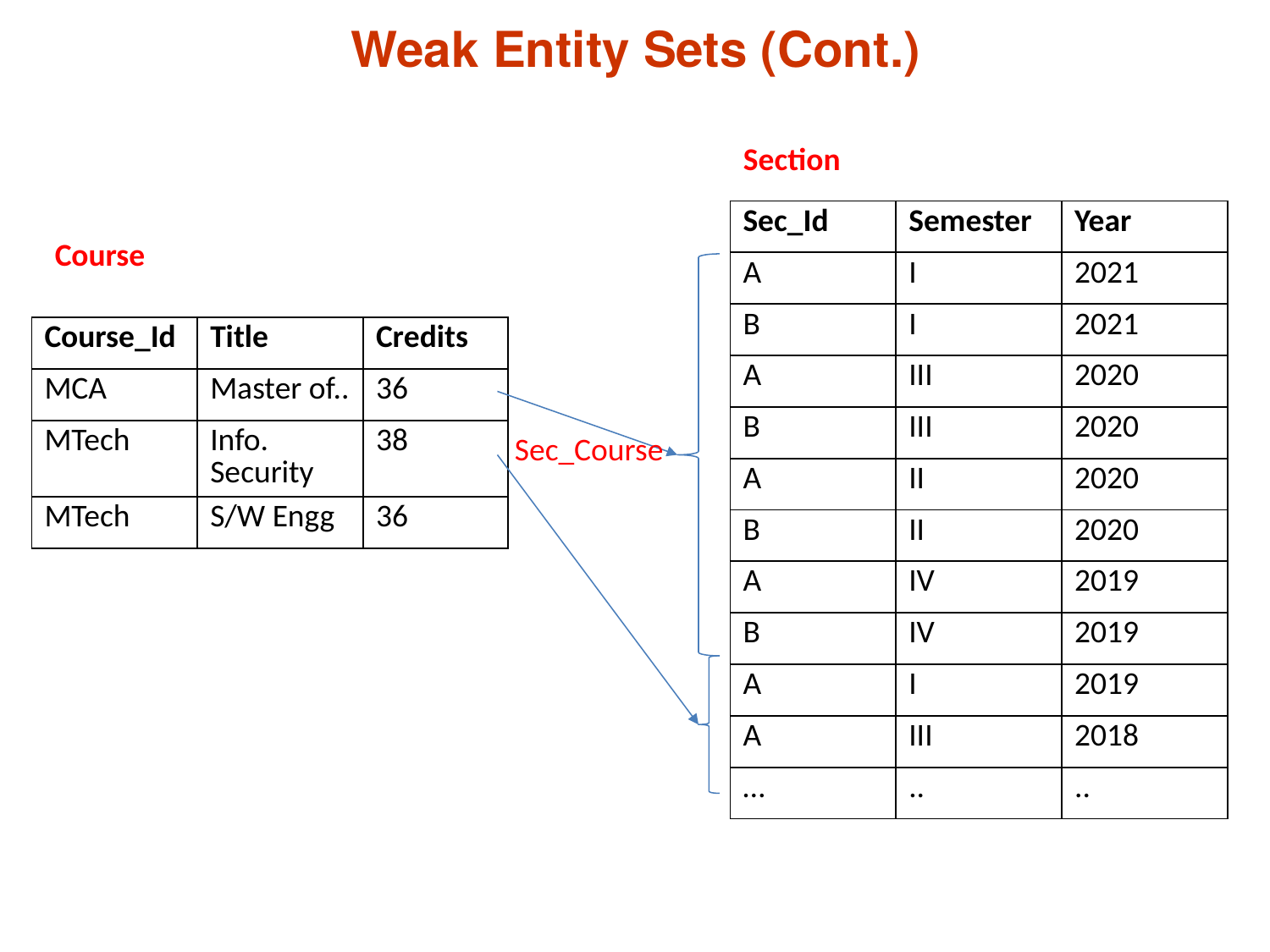

Weak Entity Sets (Cont.)
Section
| Sec\_Id | Semester | Year |
| --- | --- | --- |
| A | I | 2021 |
| B | I | 2021 |
| A | III | 2020 |
| B | III | 2020 |
| A | II | 2020 |
| B | II | 2020 |
| A | IV | 2019 |
| B | IV | 2019 |
| A | I | 2019 |
| A | III | 2018 |
| … | .. | .. |
Course

| Course\_Id | Title | Credits |
| --- | --- | --- |
| MCA | Master of.. | 36 |
| MTech | Info. Security | 38 |
| MTech | S/W Engg | 36 |
Sec_Course